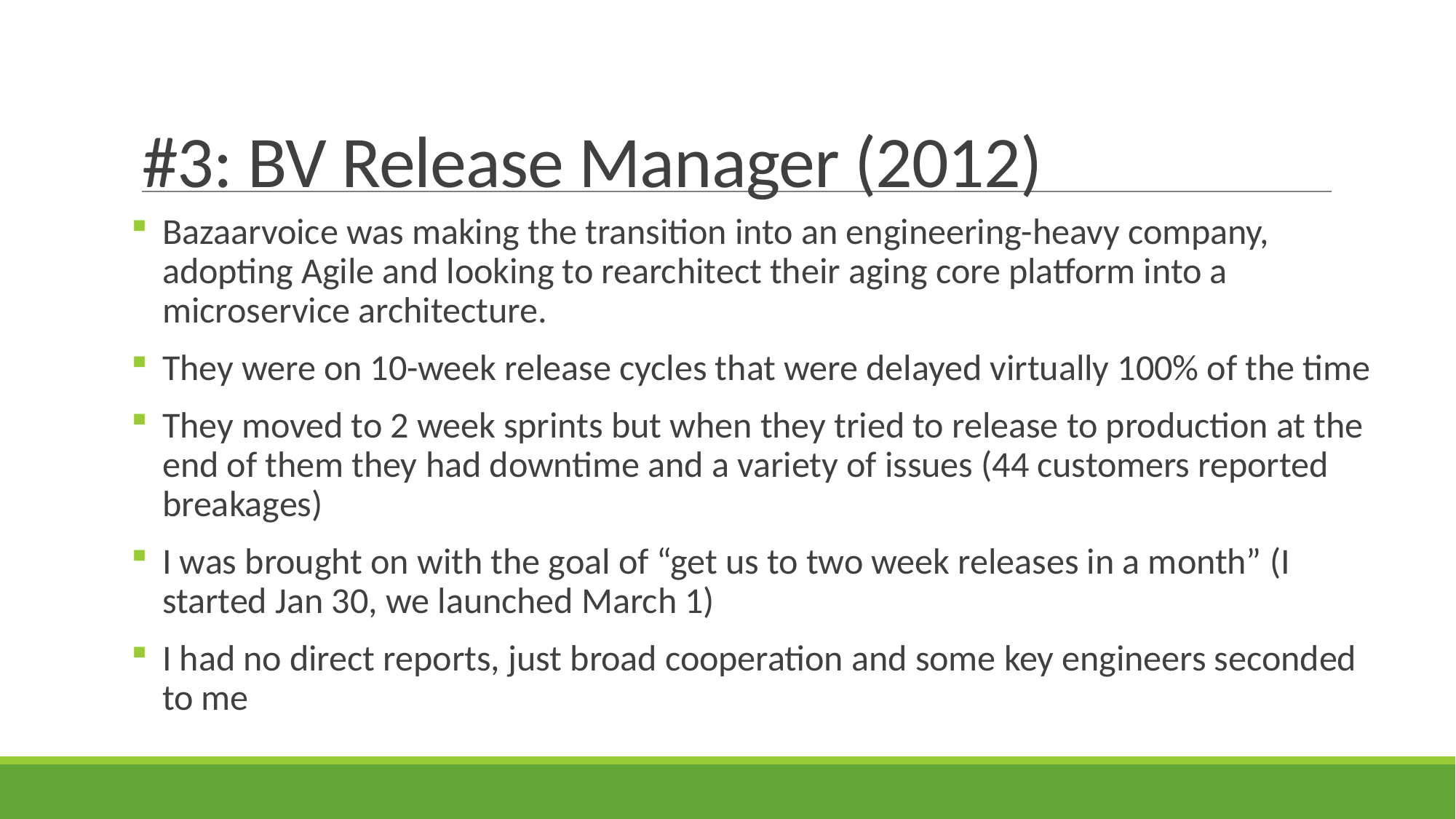

# #3: BV Release Manager (2012)
Bazaarvoice was making the transition into an engineering-heavy company, adopting Agile and looking to rearchitect their aging core platform into a microservice architecture.
They were on 10-week release cycles that were delayed virtually 100% of the time
They moved to 2 week sprints but when they tried to release to production at the end of them they had downtime and a variety of issues (44 customers reported breakages)
I was brought on with the goal of “get us to two week releases in a month” (I started Jan 30, we launched March 1)
I had no direct reports, just broad cooperation and some key engineers seconded to me